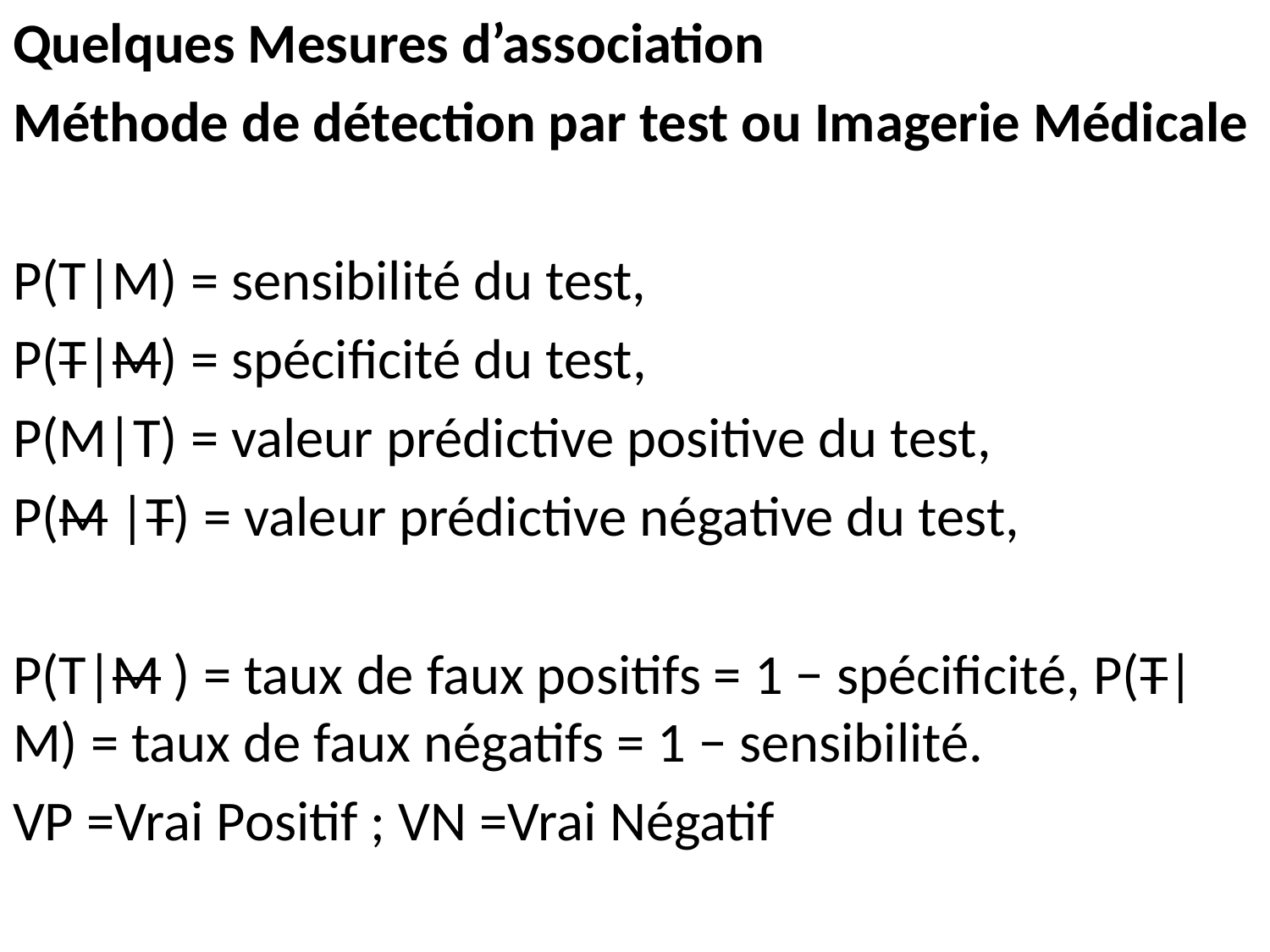

Quelques Mesures d’association
Méthode de détection par test ou Imagerie Médicale

P(T|M) = sensibilité du test,
P(T|M) = spécificité du test,
P(M|T) = valeur prédictive positive du test,
P(M |T) = valeur prédictive négative du test,

P(T|M ) = taux de faux positifs = 1 − spécificité, P(T|M) = taux de faux négatifs = 1 − sensibilité.
VP =Vrai Positif ; VN =Vrai Négatif